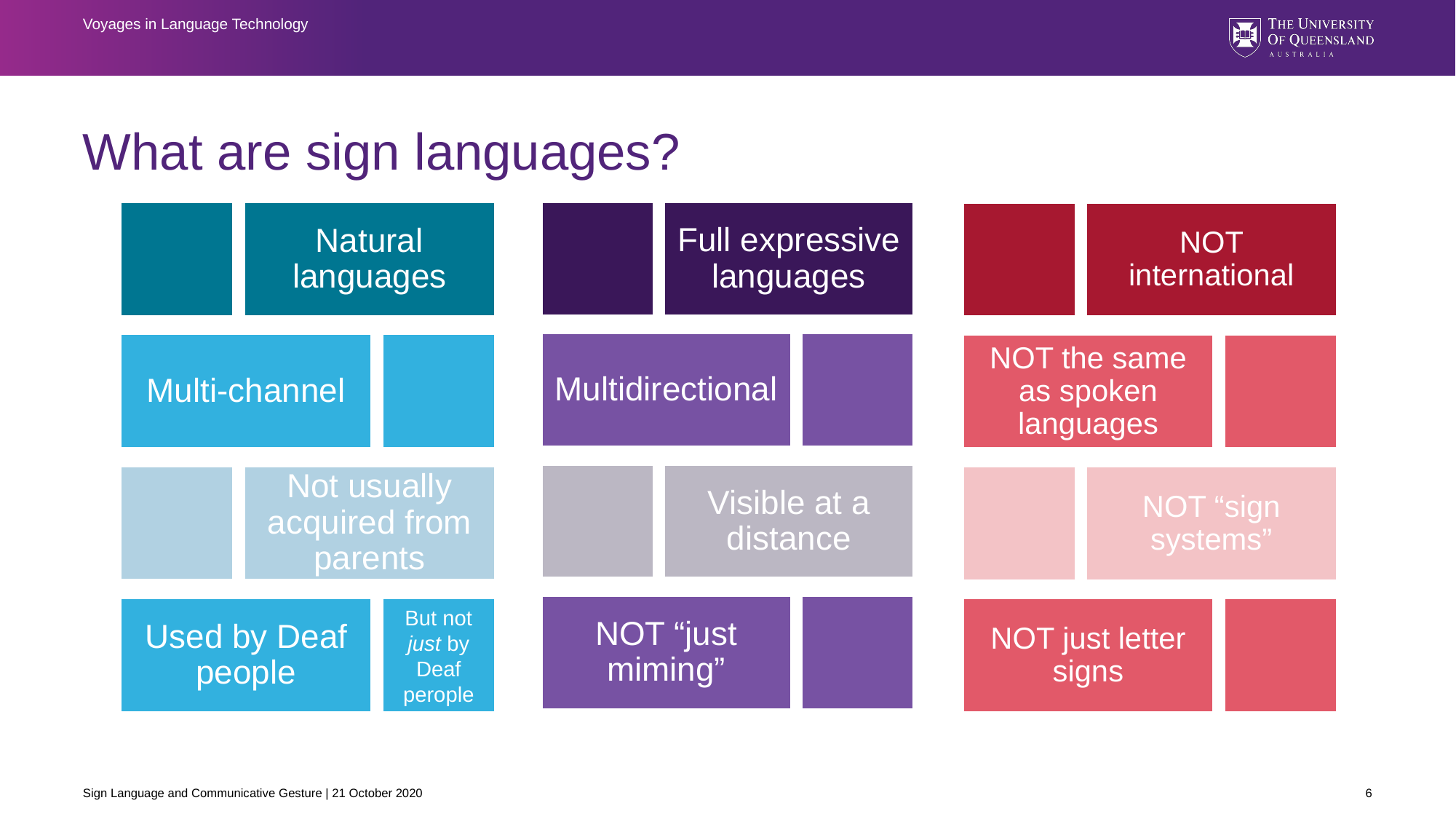

Voyages in Language Technology
# What are sign languages?

Full expressive languages

Multidirectional

Visible at a distance

NOT “just miming”

Natural languages

Multi-channel

Not usually acquired from parents

Used by Deaf people
But not just by Deaf perople

NOT international

NOT the same as spoken languages

NOT “sign systems”

NOT just letter signs

Sign Language and Communicative Gesture | 21 October 2020
6